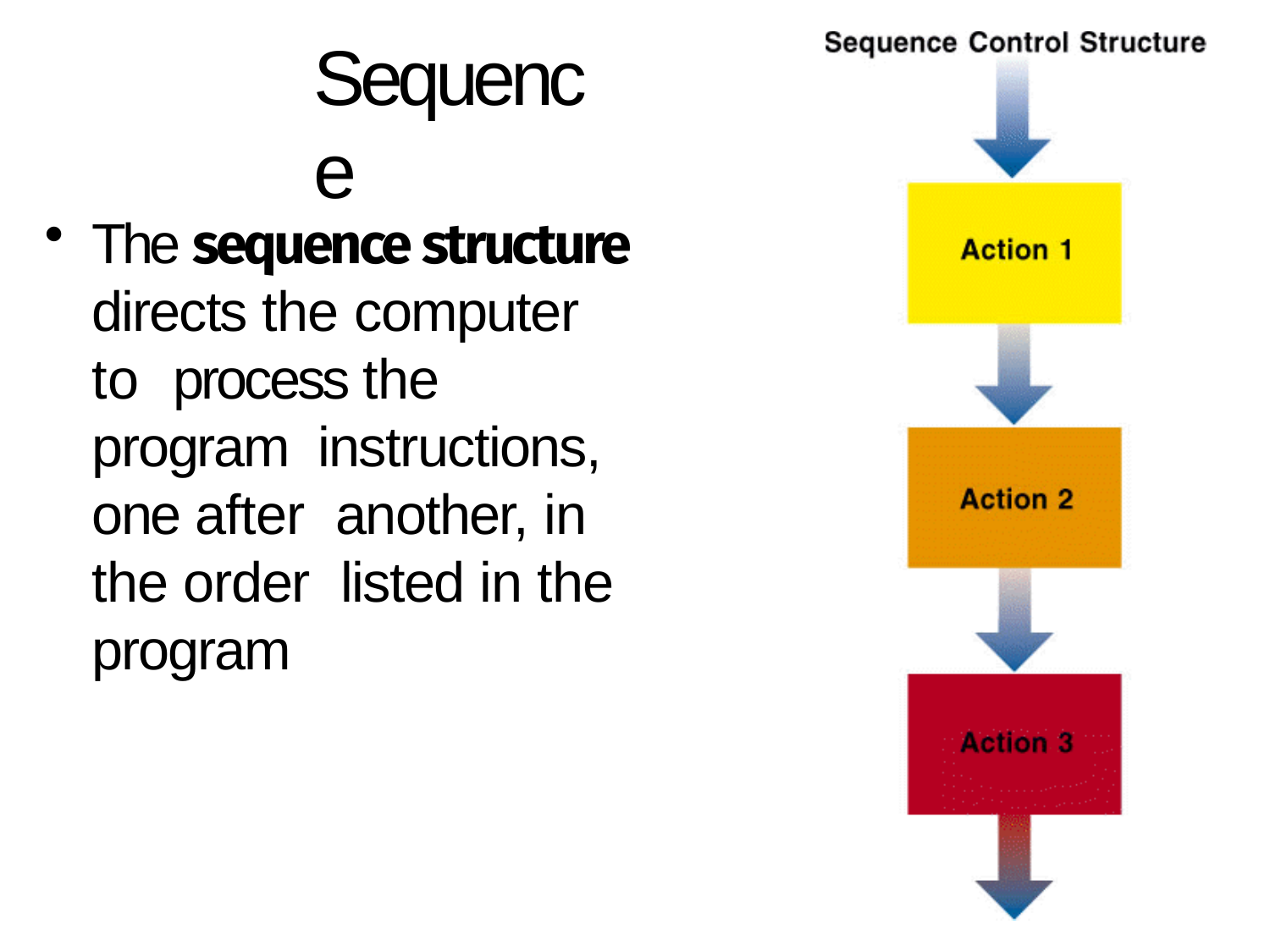

# Sequence

The sequence structure  directs the computer to  process the program  instructions, one after  another, in the order  listed in the program